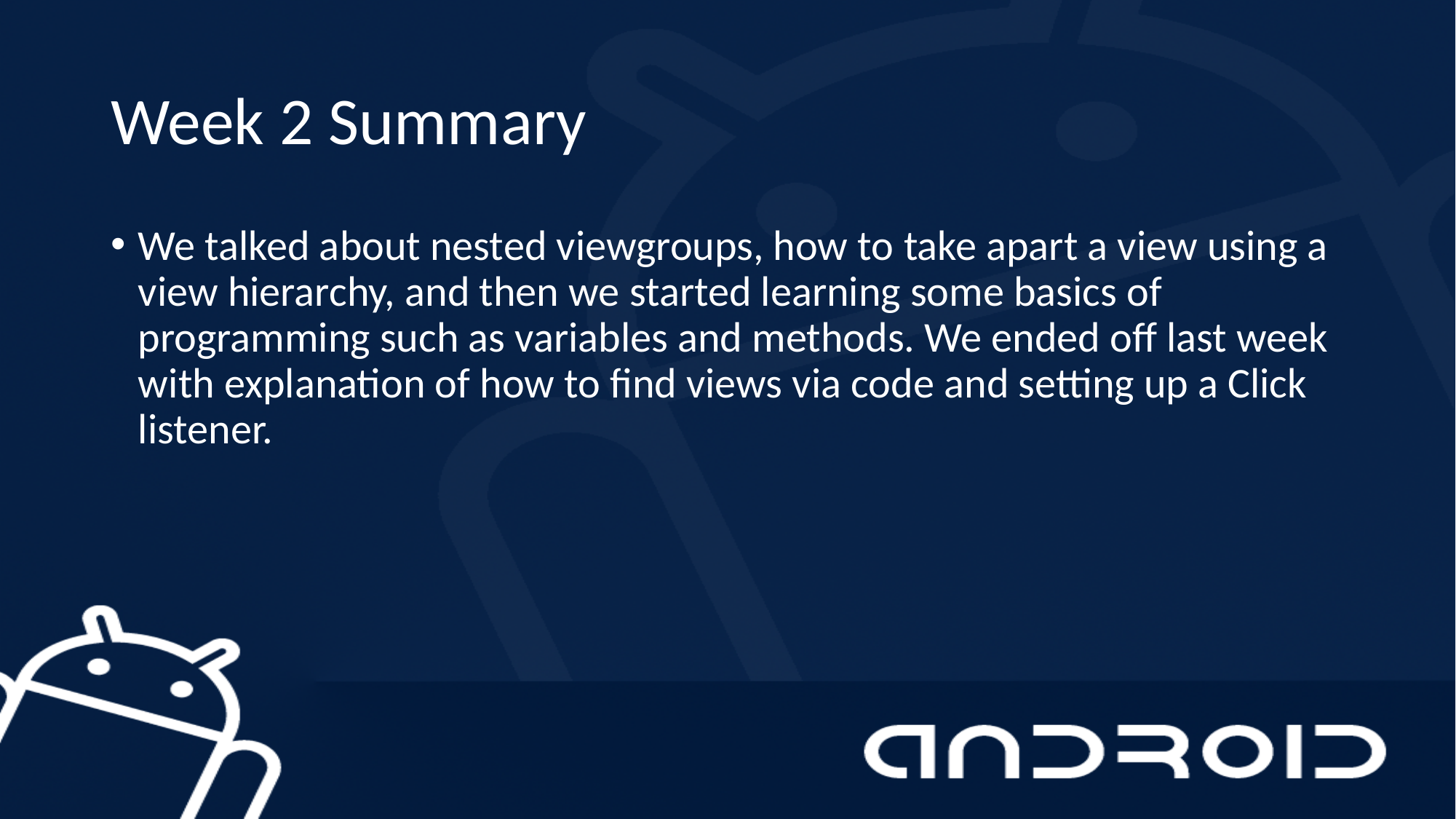

# Week 2 Summary
We talked about nested viewgroups, how to take apart a view using a view hierarchy, and then we started learning some basics of programming such as variables and methods. We ended off last week with explanation of how to find views via code and setting up a Click listener.